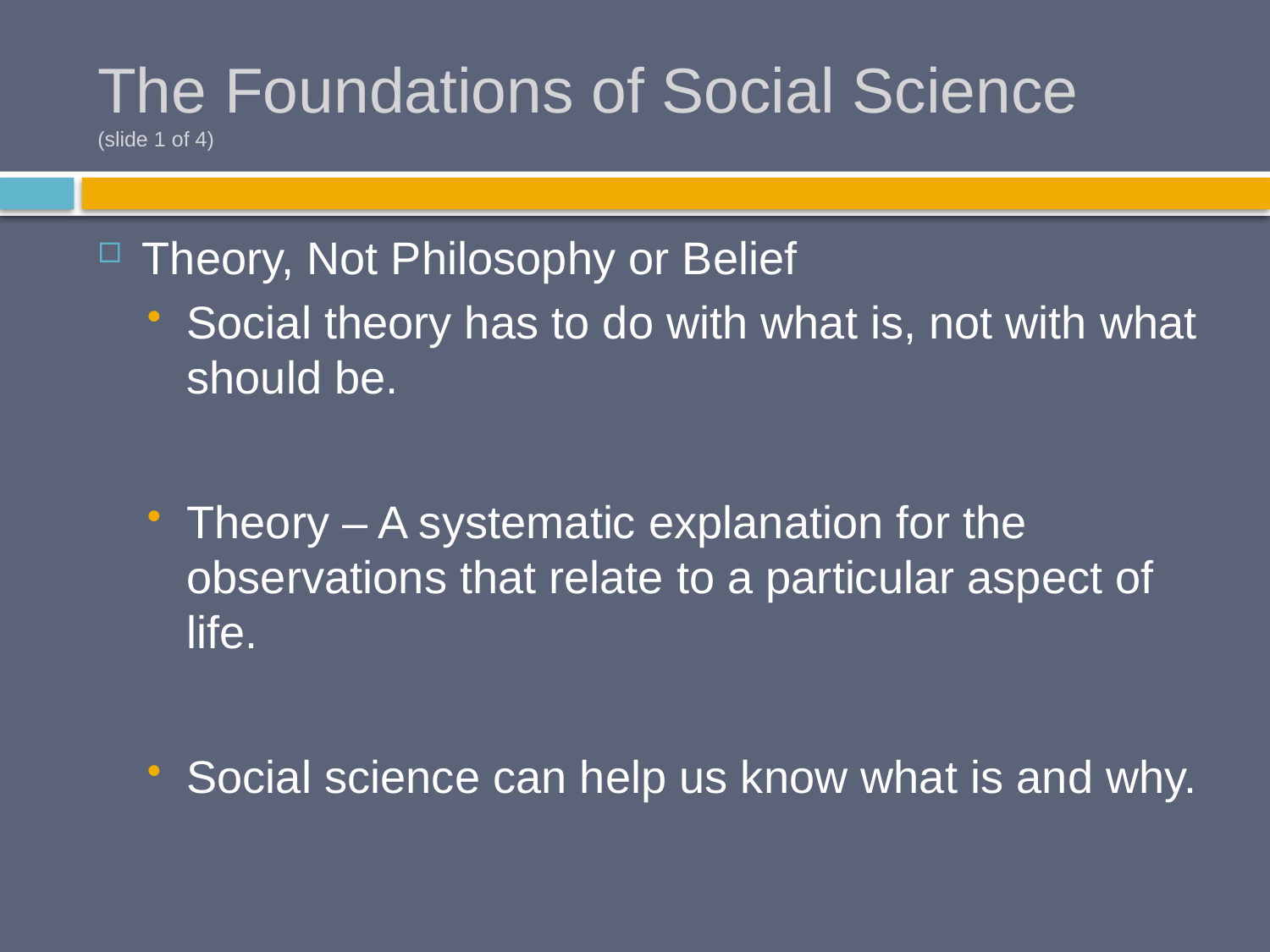

# The Foundations of Social Science (slide 1 of 4)
Theory, Not Philosophy or Belief
Social theory has to do with what is, not with what should be.

Theory – A systematic explanation for the observations that relate to a particular aspect of life.

Social science can help us know what is and why.